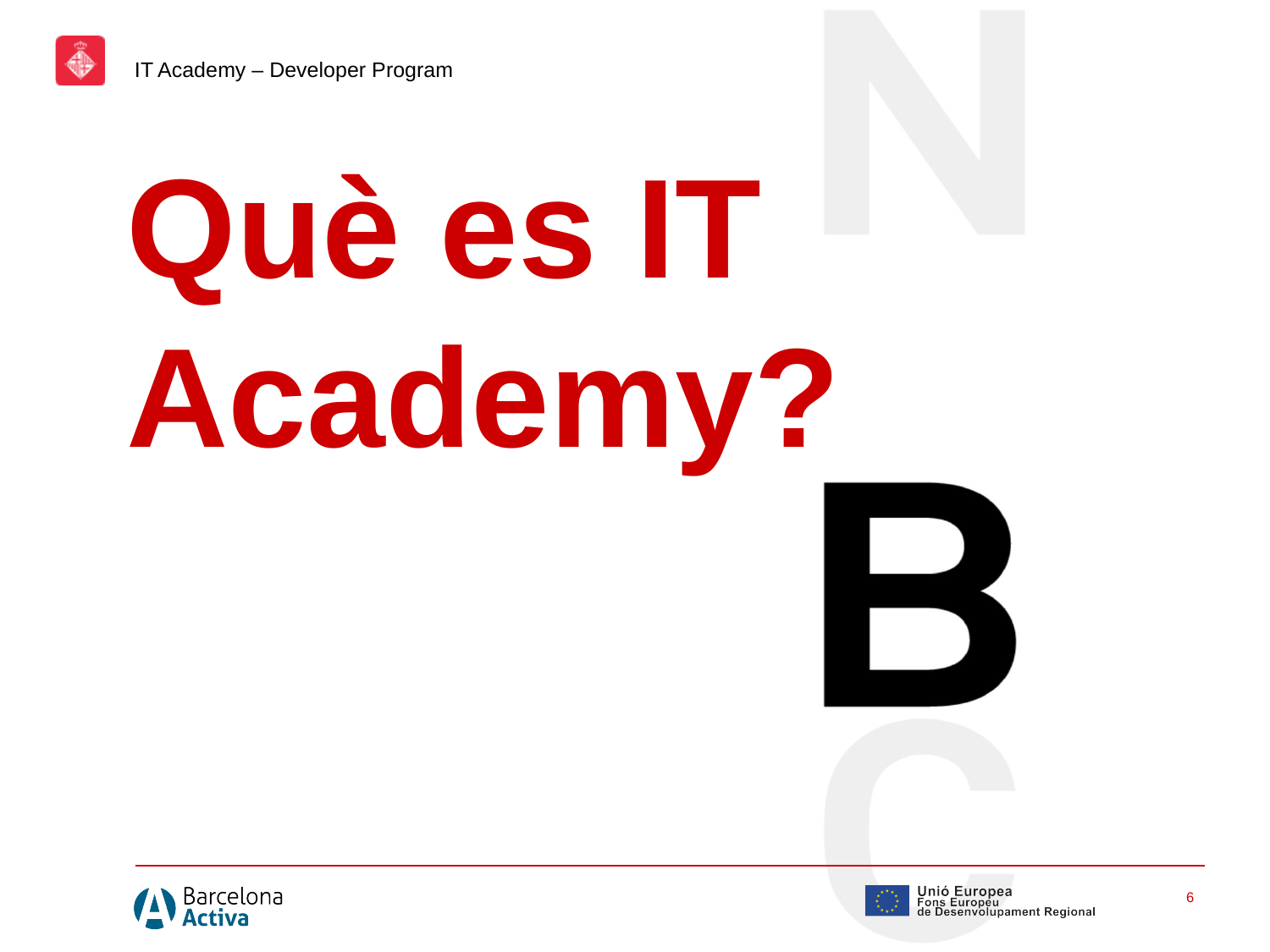

IT Academy – Developer Program
Què es IT Academy?
6